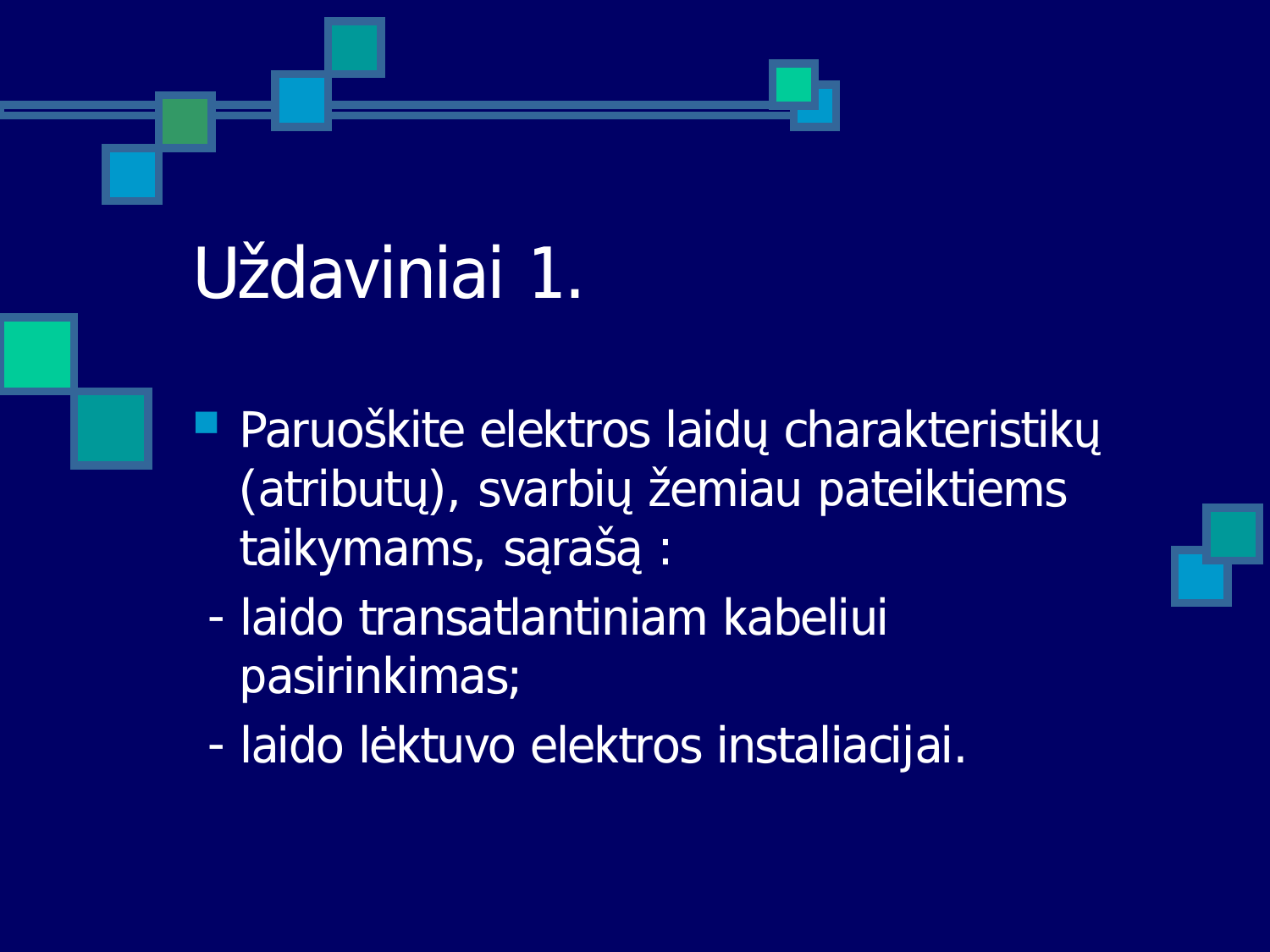

# Uždaviniai 1.
Paruoškite elektros laidų charakteristikų (atributų), svarbių žemiau pateiktiems taikymams, sąrašą :
 - laido transatlantiniam kabeliui pasirinkimas;
 - laido lėktuvo elektros instaliacijai.